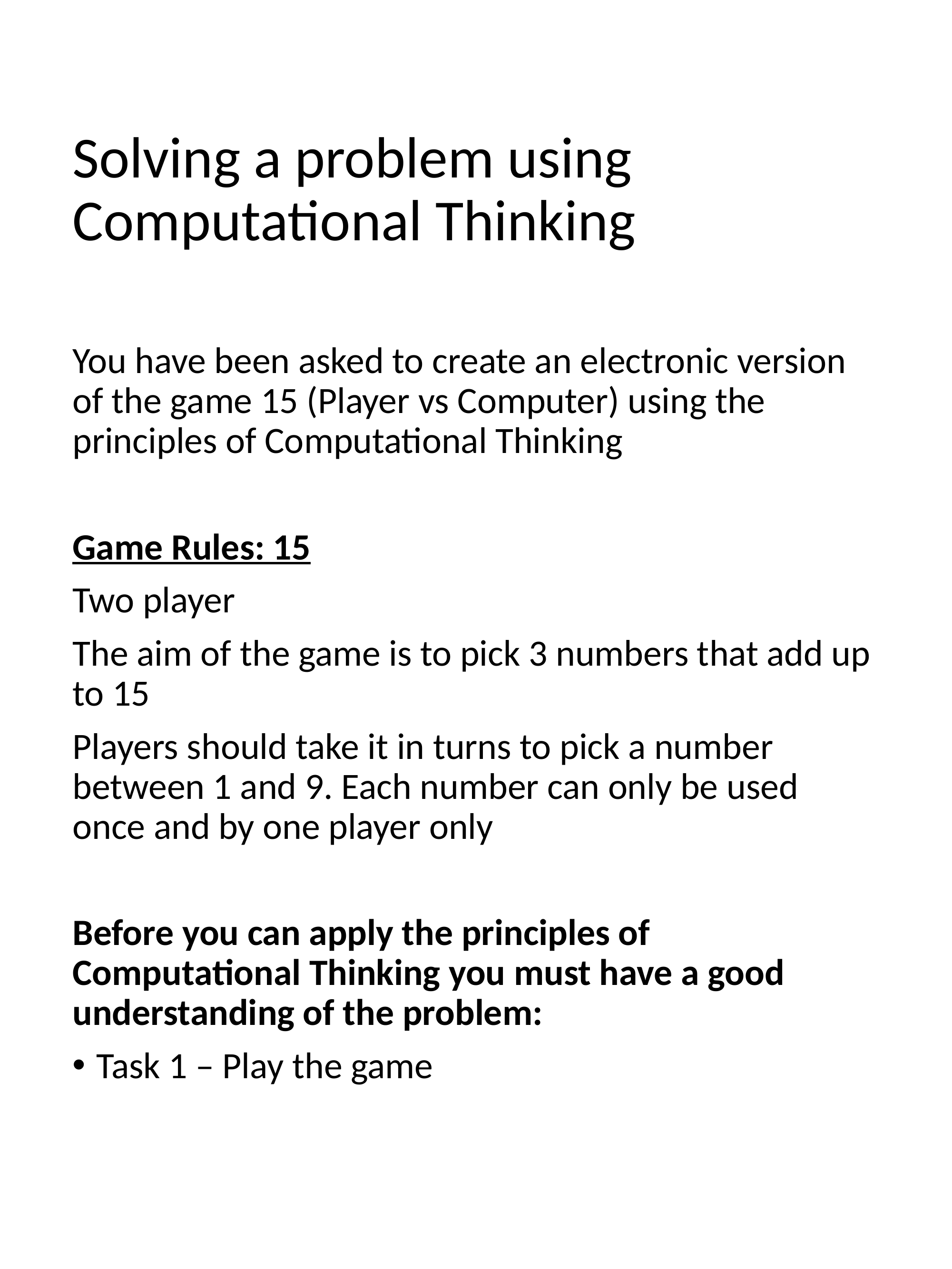

# Solving a problem using Computational Thinking
You have been asked to create an electronic version of the game 15 (Player vs Computer) using the principles of Computational Thinking

Game Rules: 15
Two player
The aim of the game is to pick 3 numbers that add up to 15
Players should take it in turns to pick a number between 1 and 9. Each number can only be used once and by one player only

Before you can apply the principles of Computational Thinking you must have a good understanding of the problem:
Task 1 – Play the game